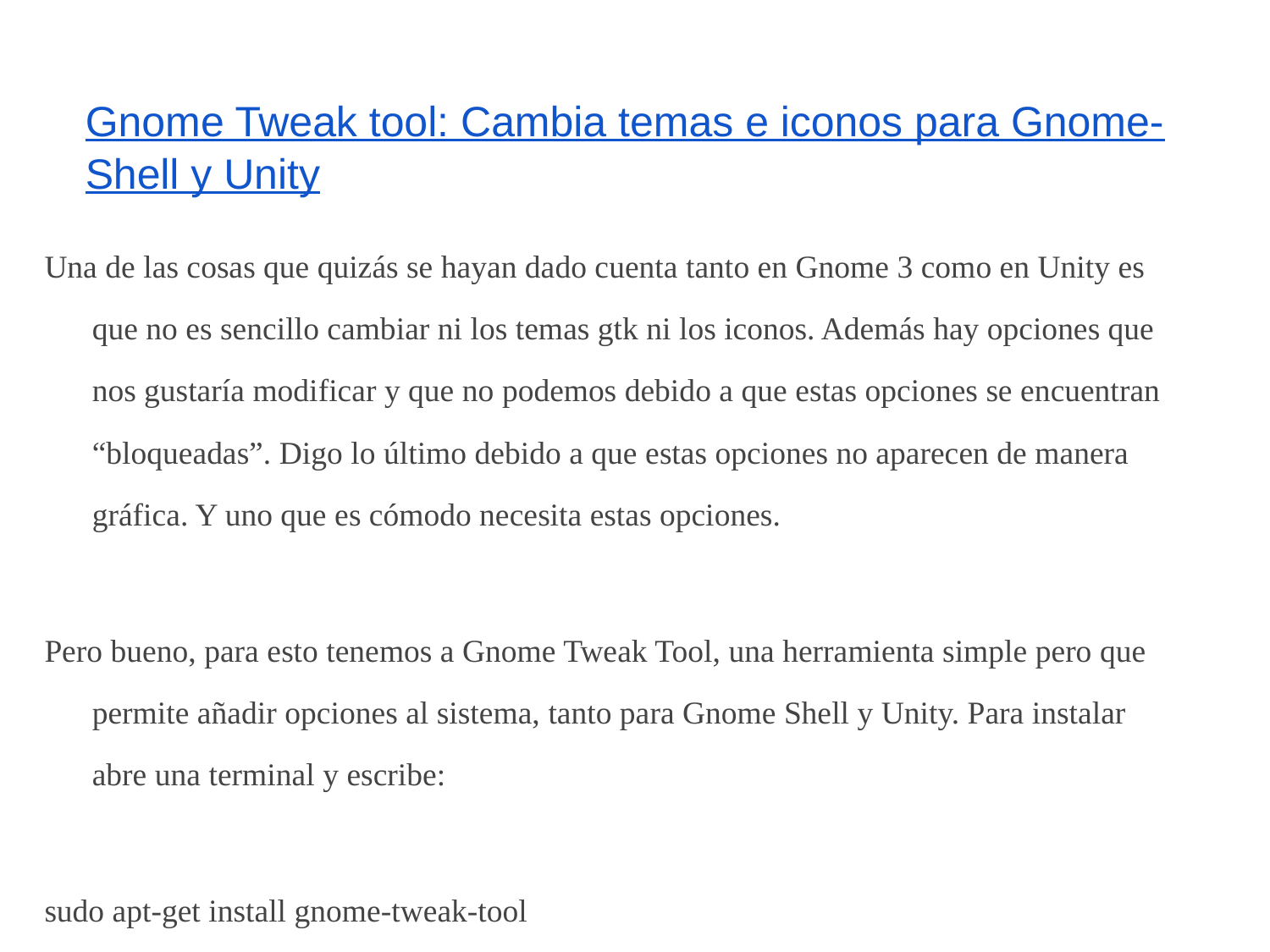

# Gnome Tweak tool: Cambia temas e iconos para Gnome-Shell y Unity

Una de las cosas que quizás se hayan dado cuenta tanto en Gnome 3 como en Unity es que no es sencillo cambiar ni los temas gtk ni los iconos. Además hay opciones que nos gustaría modificar y que no podemos debido a que estas opciones se encuentran “bloqueadas”. Digo lo último debido a que estas opciones no aparecen de manera gráfica. Y uno que es cómodo necesita estas opciones.

Pero bueno, para esto tenemos a Gnome Tweak Tool, una herramienta simple pero que permite añadir opciones al sistema, tanto para Gnome Shell y Unity. Para instalar abre una terminal y escribe:

sudo apt-get install gnome-tweak-tool